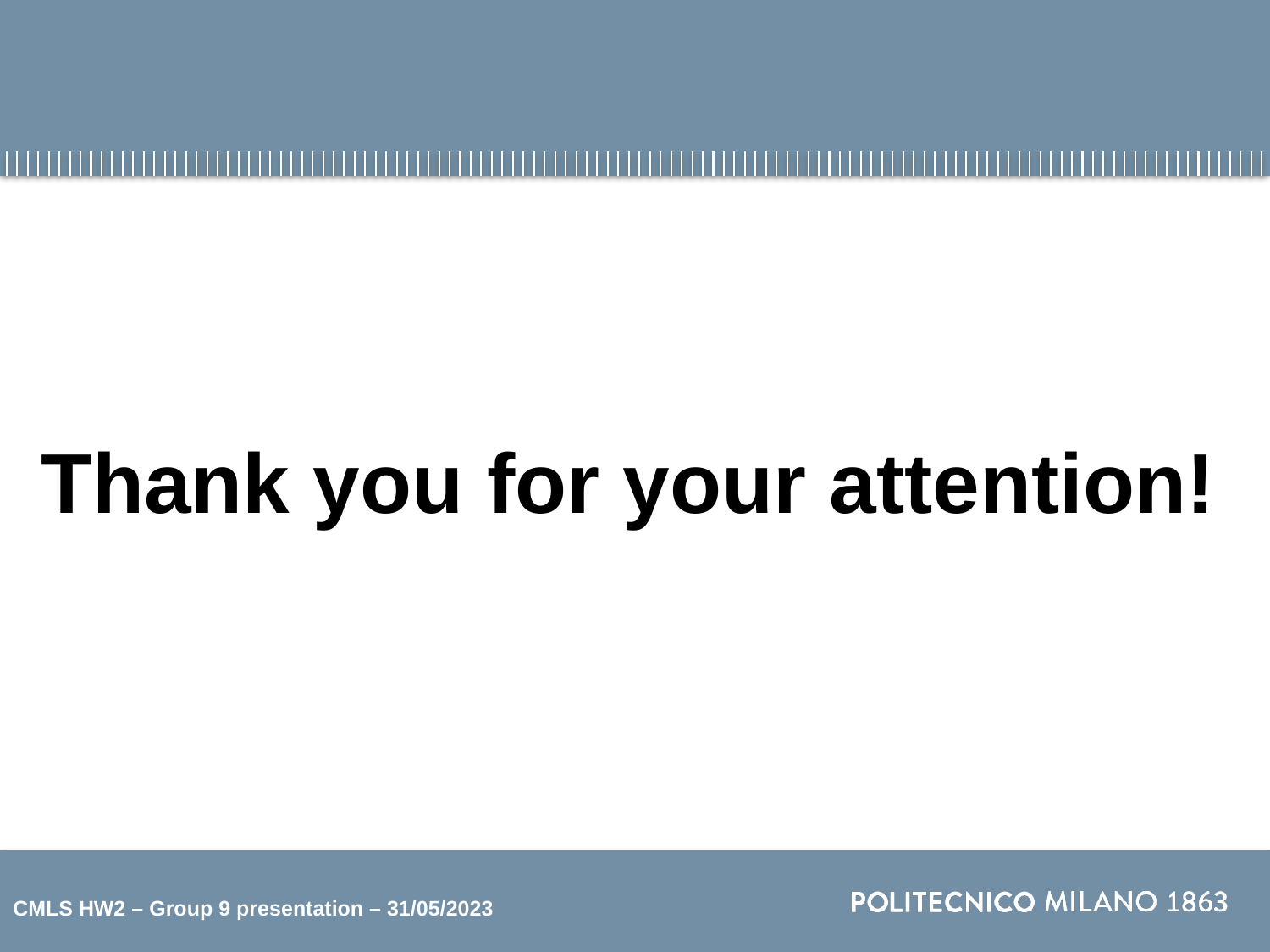

Thank you for your attention!
CMLS HW2 – Group 9 presentation – 31/05/2023